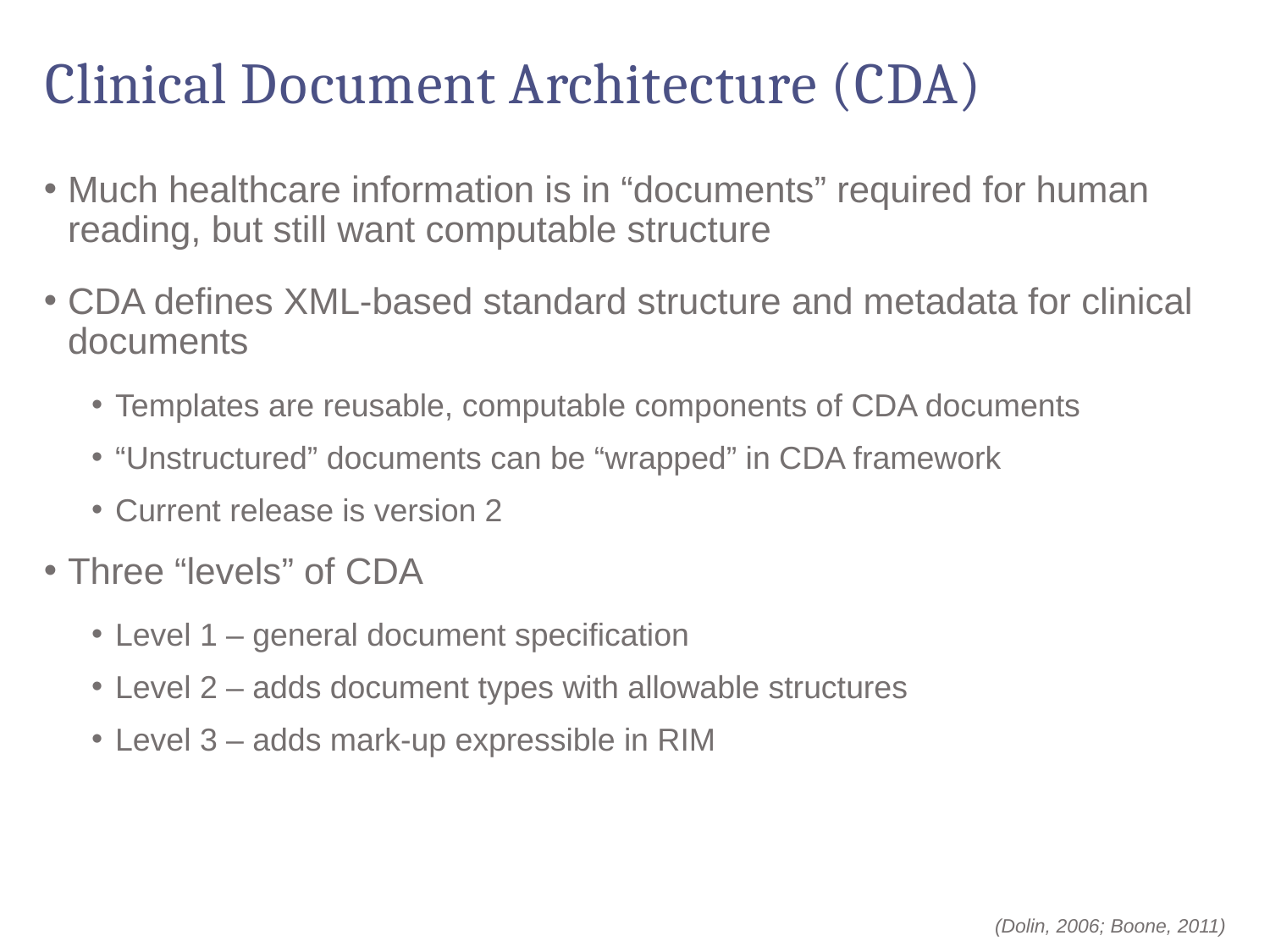

# Clinical Document Architecture (CDA)
Much healthcare information is in “documents” required for human reading, but still want computable structure
CDA defines XML-based standard structure and metadata for clinical documents
Templates are reusable, computable components of CDA documents
“Unstructured” documents can be “wrapped” in CDA framework
Current release is version 2
Three “levels” of CDA
Level 1 – general document specification
Level 2 – adds document types with allowable structures
Level 3 – adds mark-up expressible in RIM
(Dolin, 2006; Boone, 2011)